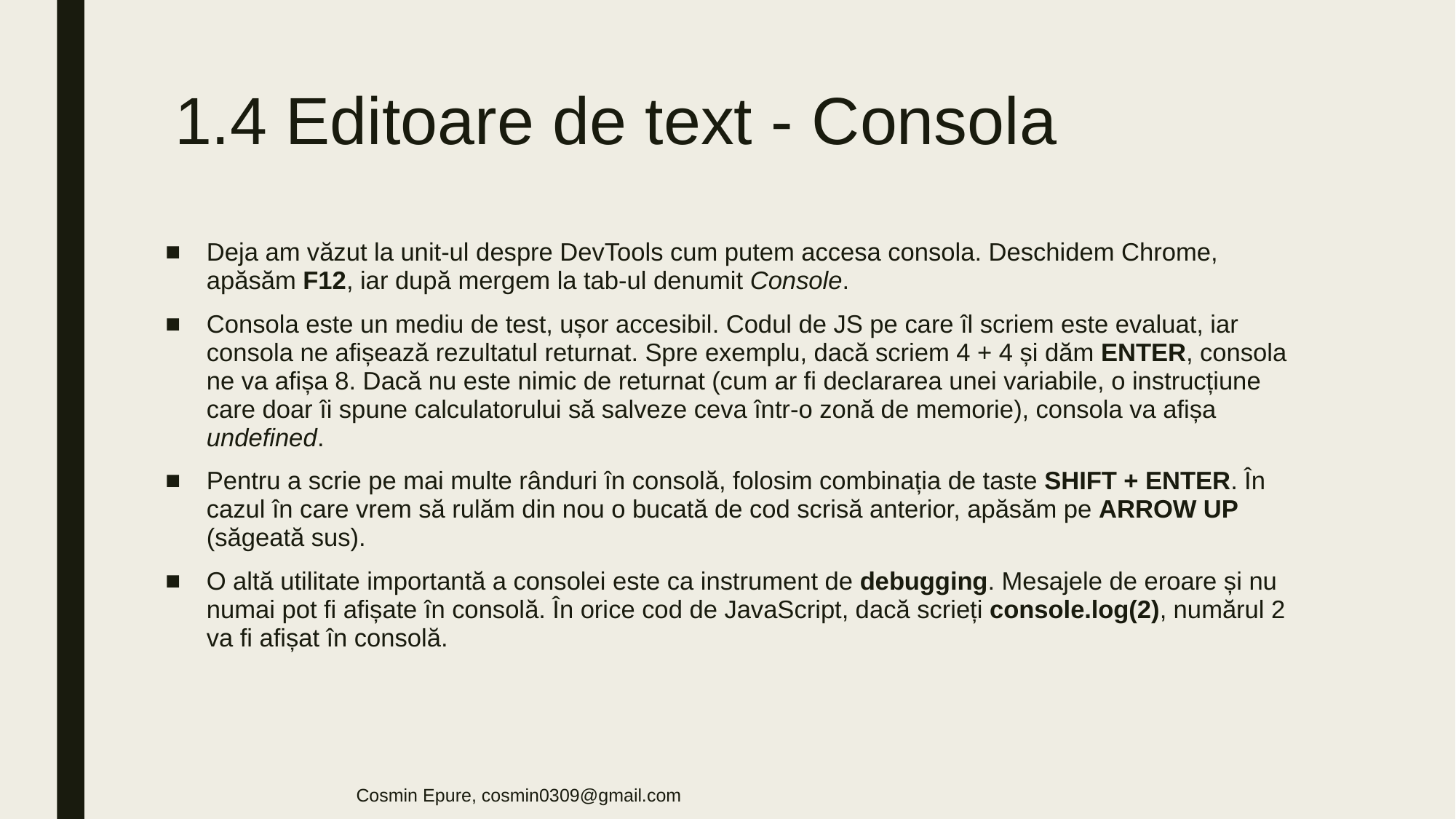

# 1.4 Editoare de text - Consola
Deja am văzut la unit-ul despre DevTools cum putem accesa consola. Deschidem Chrome, apăsăm F12, iar după mergem la tab-ul denumit Console.
Consola este un mediu de test, ușor accesibil. Codul de JS pe care îl scriem este evaluat, iar consola ne afișează rezultatul returnat. Spre exemplu, dacă scriem 4 + 4 și dăm ENTER, consola ne va afișa 8. Dacă nu este nimic de returnat (cum ar fi declararea unei variabile, o instrucțiune care doar îi spune calculatorului să salveze ceva într-o zonă de memorie), consola va afișa undefined.
Pentru a scrie pe mai multe rânduri în consolă, folosim combinația de taste SHIFT + ENTER. În cazul în care vrem să rulăm din nou o bucată de cod scrisă anterior, apăsăm pe ARROW UP (săgeată sus).
O altă utilitate importantă a consolei este ca instrument de debugging. Mesajele de eroare și nu numai pot fi afișate în consolă. În orice cod de JavaScript, dacă scrieți console.log(2), numărul 2 va fi afișat în consolă.

Cosmin Epure, cosmin0309@gmail.com